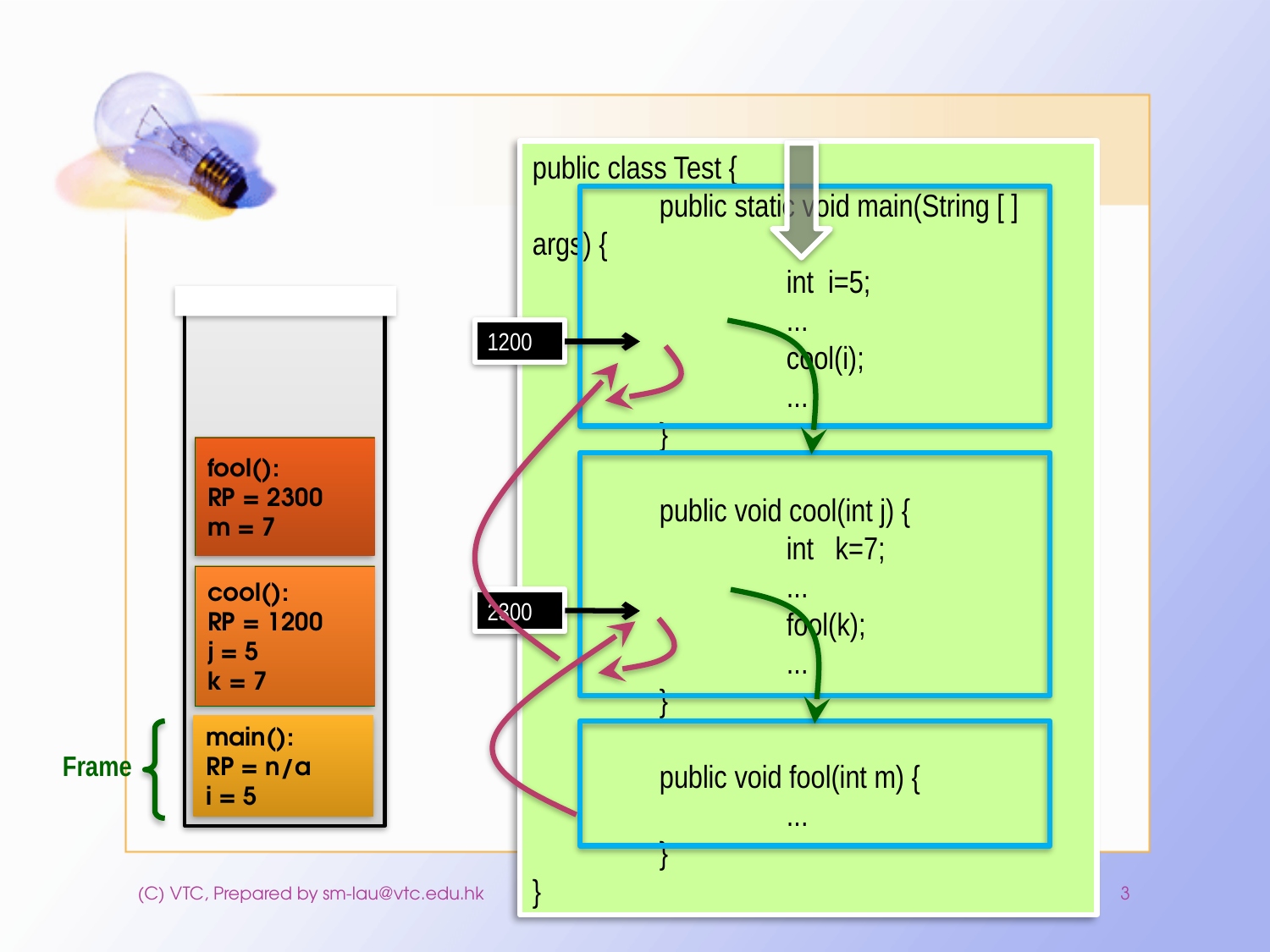

#
public class Test {
	public static void main(String [ ] args) {
		int  i=5;
		...
		cool(i);
		...
	}

	public void cool(int j) {
		int   k=7;
		...
		fool(k);
		...
	}

	public void fool(int m) {
		...
	}
}

1200

fool():
RP = 2300
m = 7

cool():
RP = 1200
j = 5
k = 7
2300

main():
RP = n/a
i = 5

Frame
(C) VTC, Prepared by sm-lau@vtc.edu.hk
3